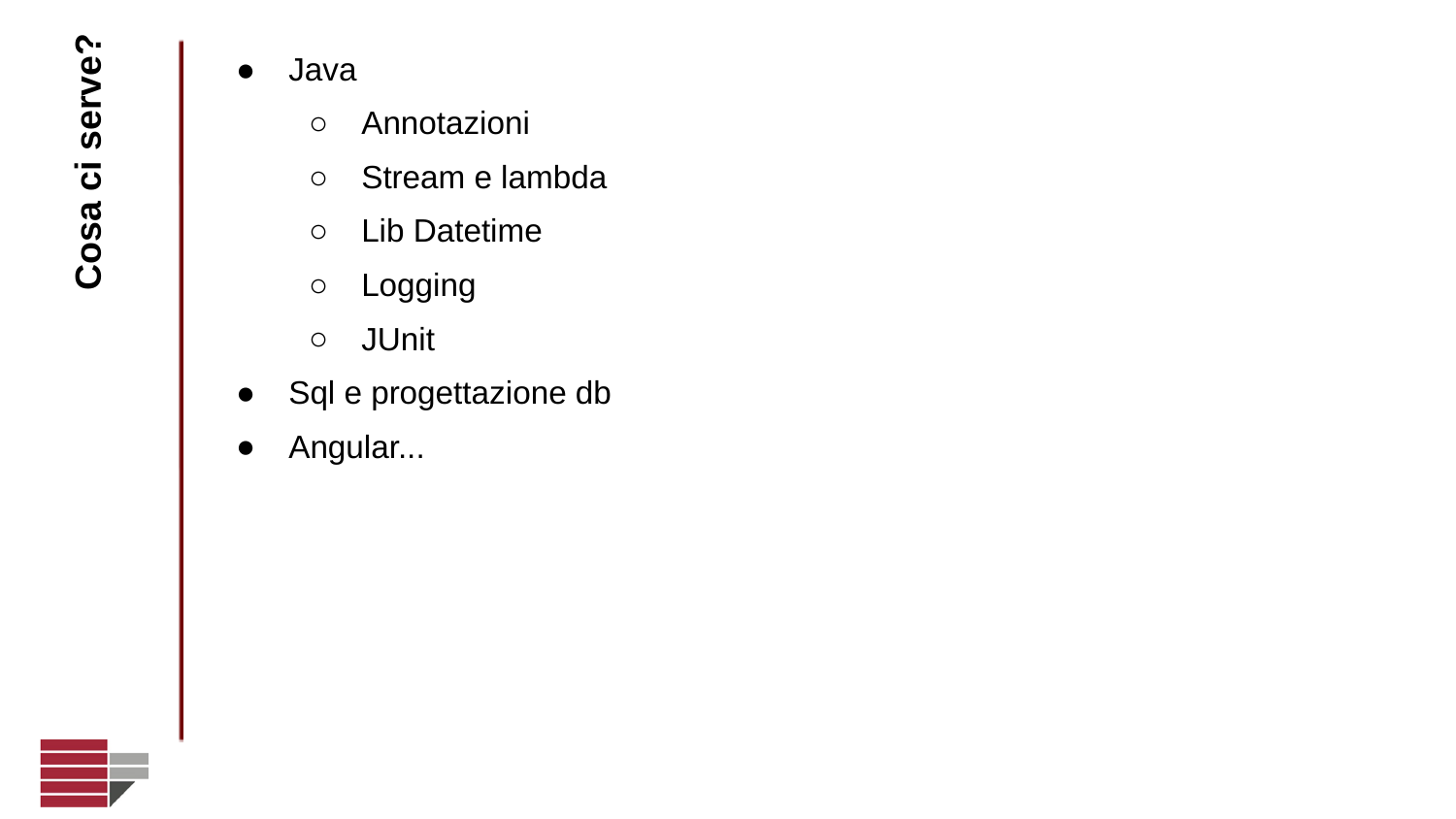

Java
Annotazioni
Stream e lambda
Lib Datetime
Logging
JUnit
Sql e progettazione db
Angular...

# Cosa ci serve?